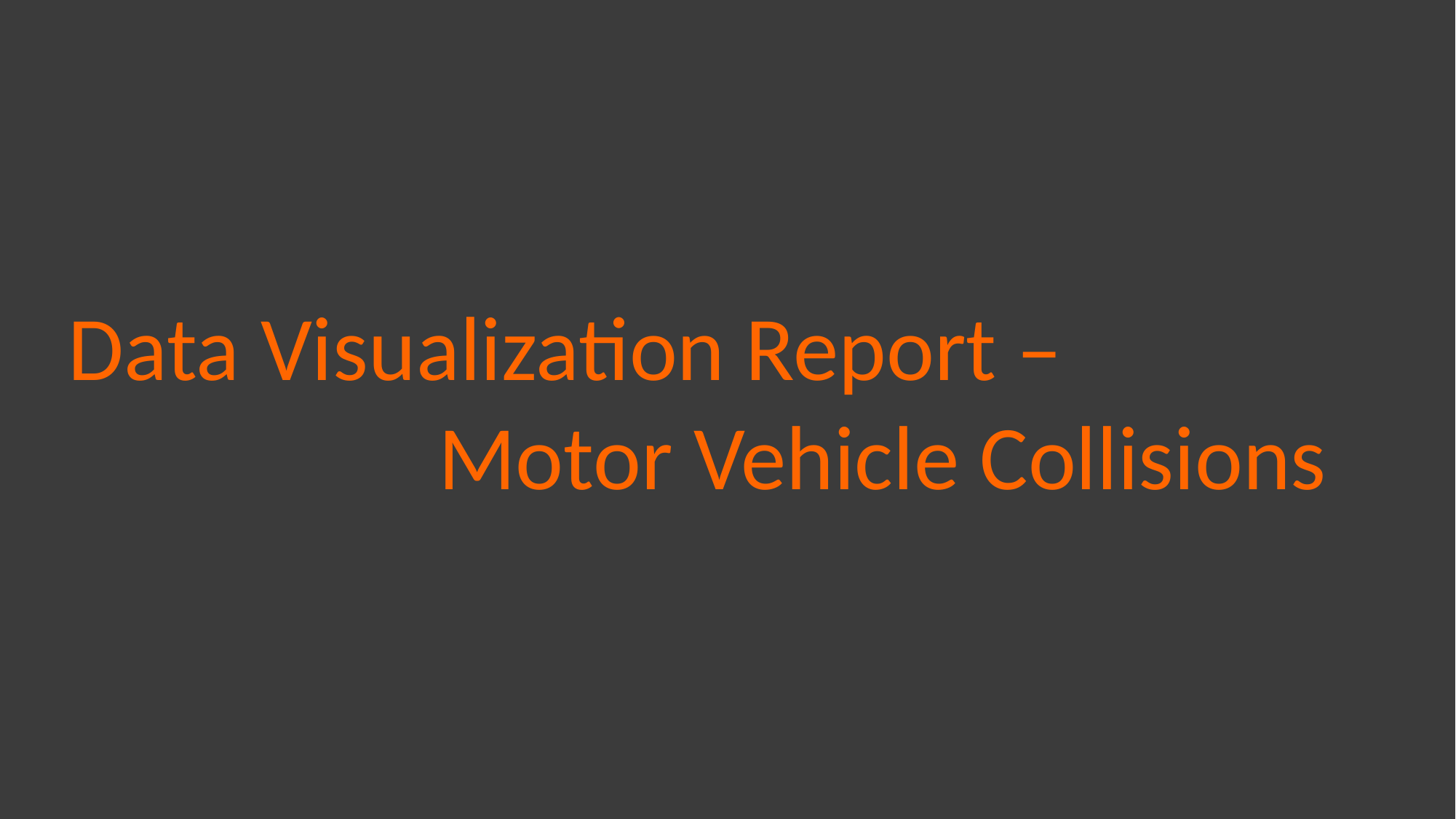

Data Visualization Report –
                  Motor Vehicle Collisions